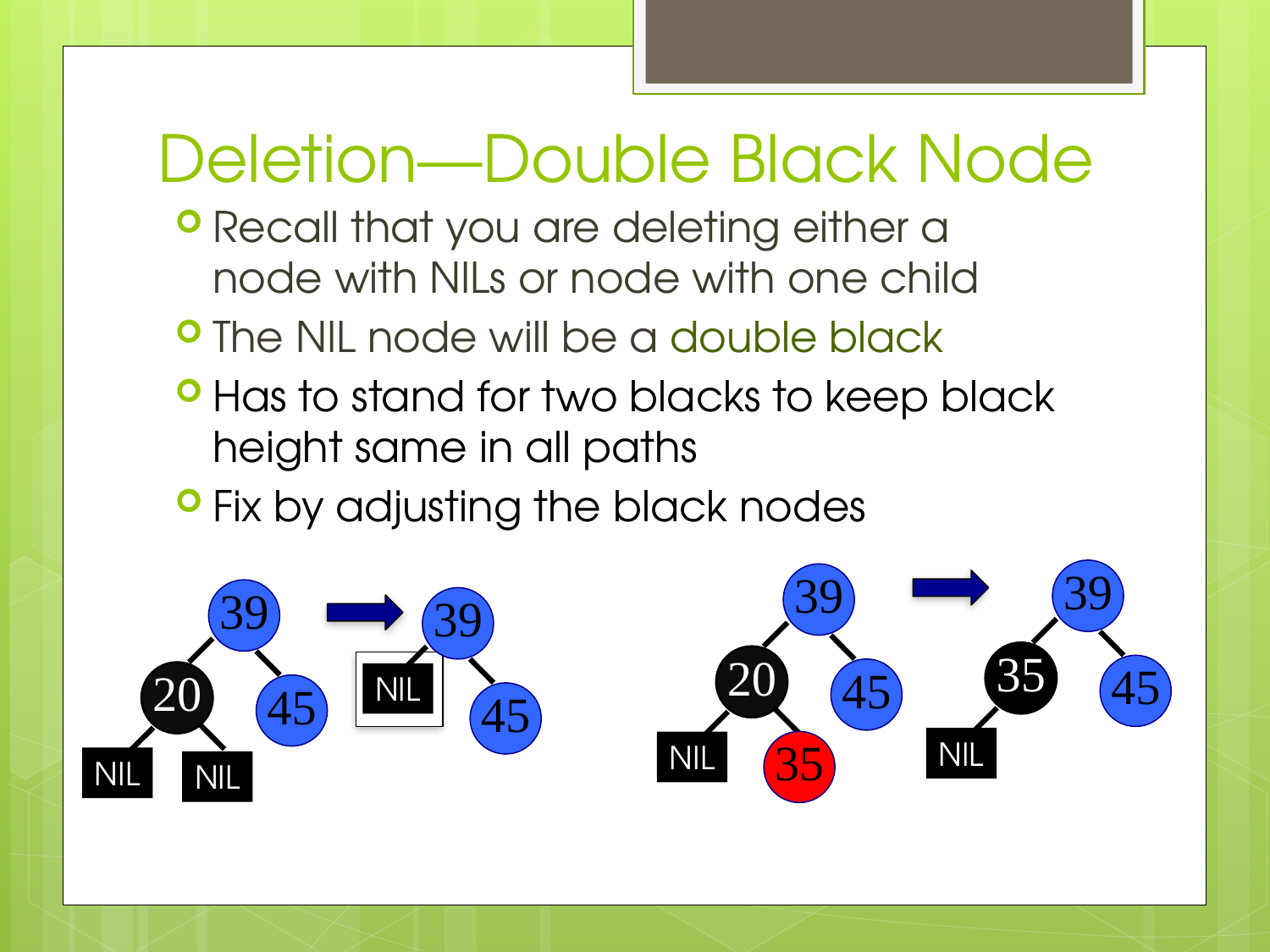

# Deletion—Double Black Node
Recall that you are deleting either a  node with NILs or node with one child
The NIL node will be a double black
Has to stand for two blacks to keep black height same in all paths
Fix by adjusting the black nodes

39

35

45

NIL

39

20

45

NIL

35

39

20

45

NIL
NIL

39

NIL

45